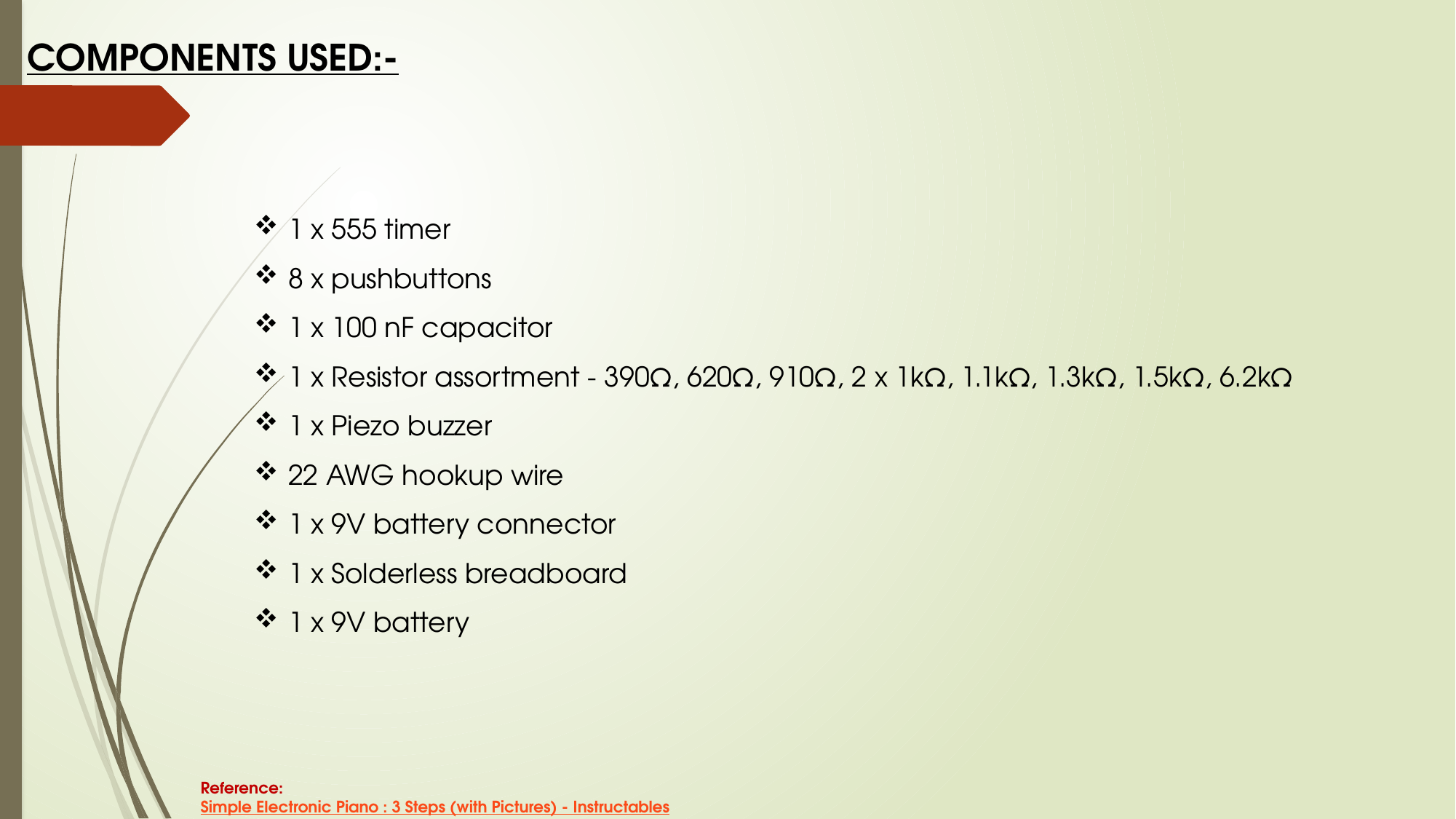

COMPONENTS USED:-
1 x 555 timer
8 x pushbuttons
1 x 100 nF capacitor
1 x Resistor assortment - 390Ω, 620Ω, 910Ω, 2 x 1kΩ, 1.1kΩ, 1.3kΩ, 1.5kΩ, 6.2kΩ
1 x Piezo buzzer
22 AWG hookup wire
1 x 9V battery connector
1 x Solderless breadboard
1 x 9V battery

Reference:
Simple Electronic Piano : 3 Steps (with Pictures) - Instructables